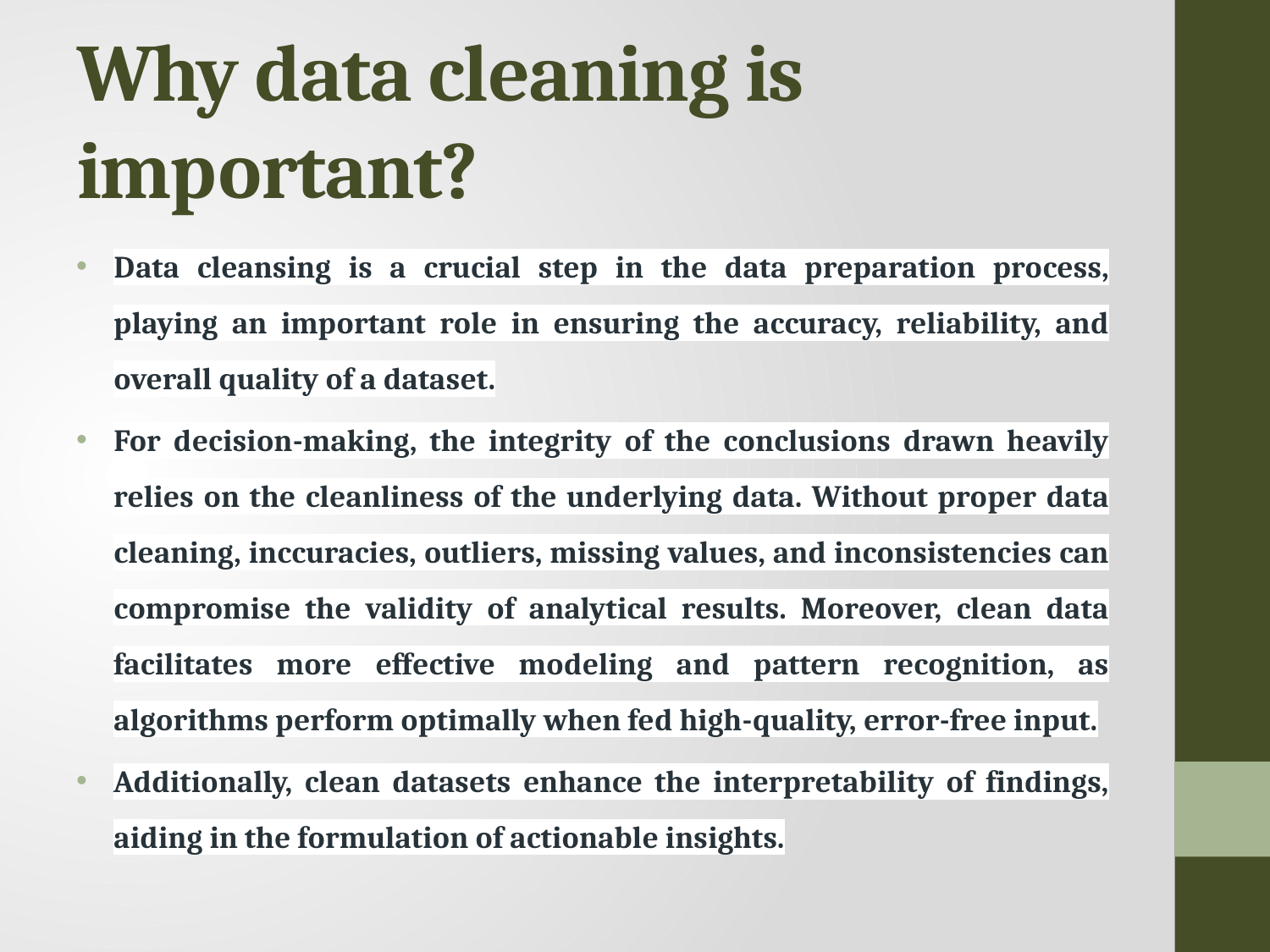

# Why data cleaning is important?
Data cleansing is a crucial step in the data preparation process, playing an important role in ensuring the accuracy, reliability, and overall quality of a dataset.
For decision-making, the integrity of the conclusions drawn heavily relies on the cleanliness of the underlying data. Without proper data cleaning, inccuracies, outliers, missing values, and inconsistencies can compromise the validity of analytical results. Moreover, clean data facilitates more effective modeling and pattern recognition, as algorithms perform optimally when fed high-quality, error-free input.
Additionally, clean datasets enhance the interpretability of findings, aiding in the formulation of actionable insights.